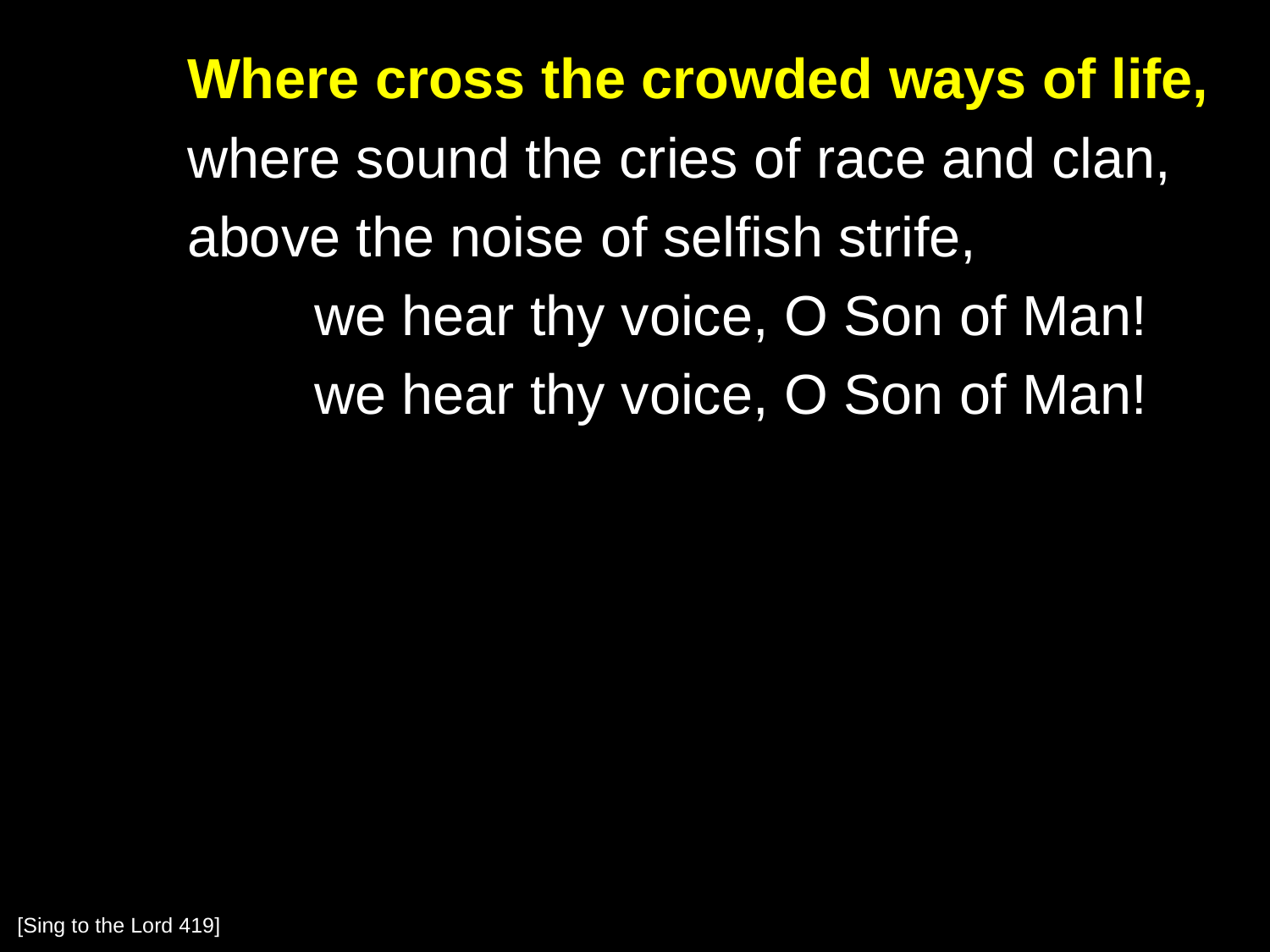

Where cross the crowded ways of life,
	where sound the cries of race and clan,
	above the noise of selfish strife,
		we hear thy voice, O Son of Man!
		we hear thy voice, O Son of Man!
[Sing to the Lord 419]